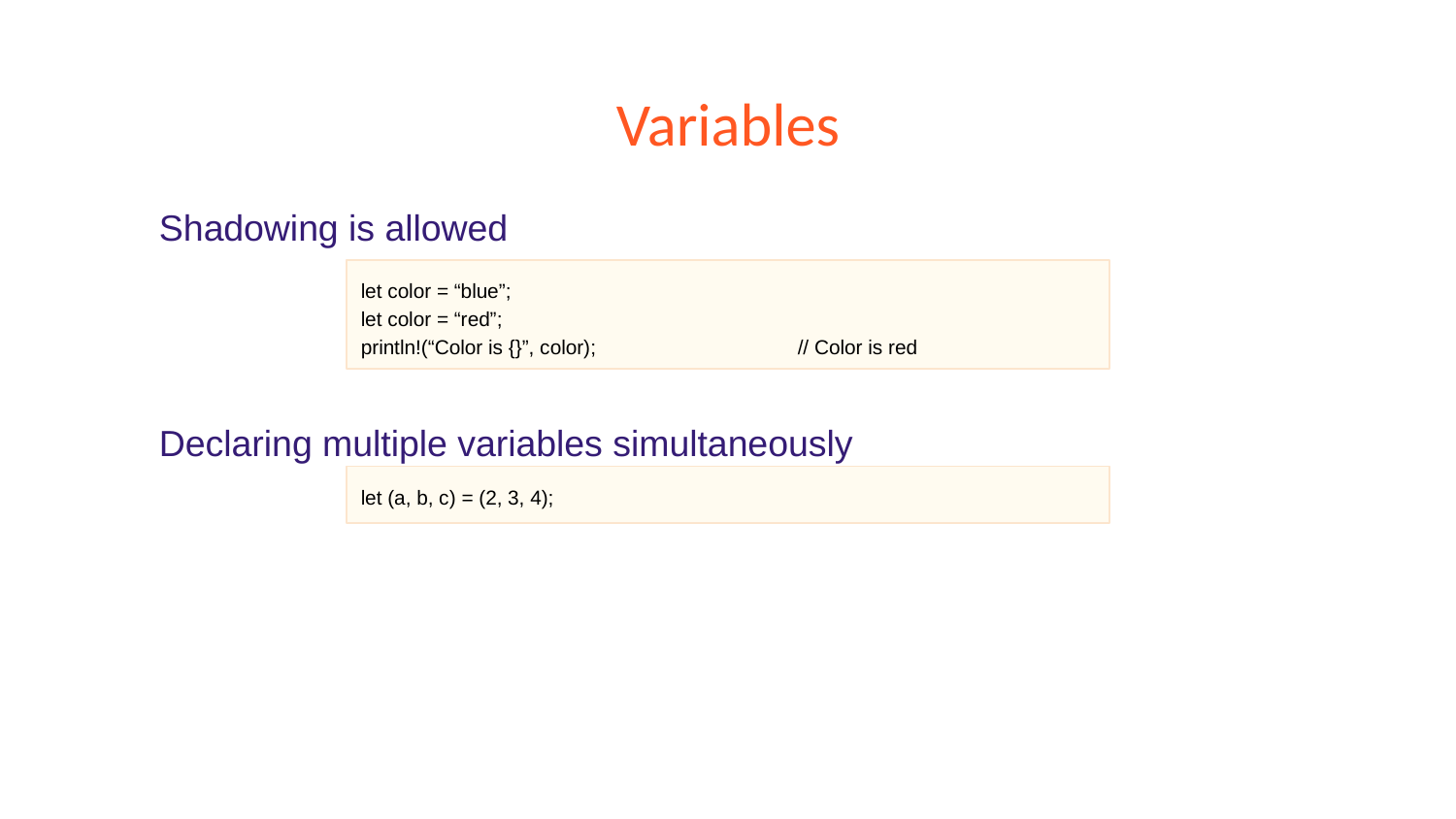

# Variables
Shadowing is allowed

Declaring multiple variables simultaneously

let color = “blue”;
let color = “red”;
println!(“Color is {}”, color);		// Color is red

let (a, b, c) = (2, 3, 4);